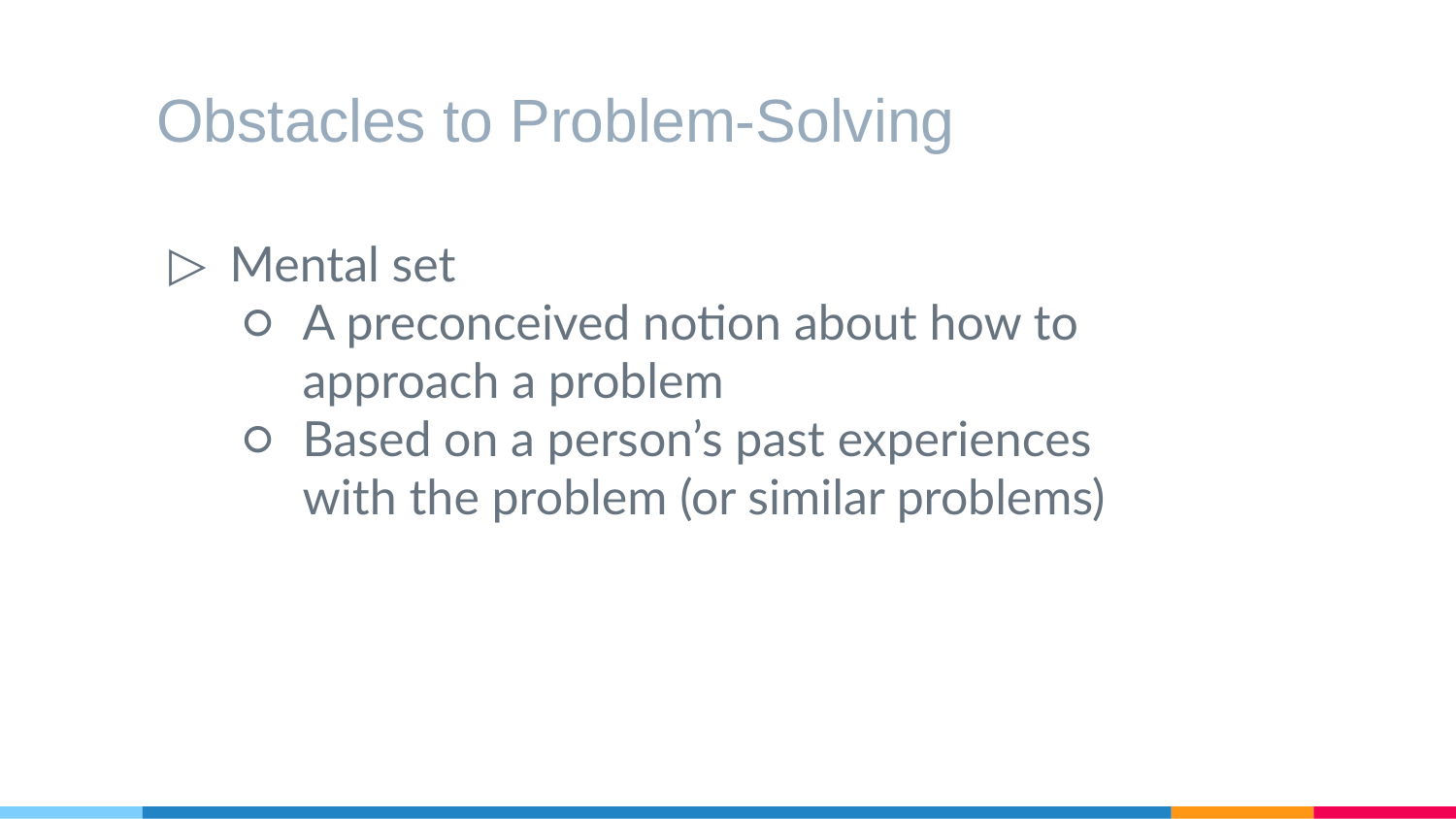

# Obstacles to Problem-Solving
Mental set
A preconceived notion about how to approach a problem
Based on a person’s past experiences with the problem (or similar problems)